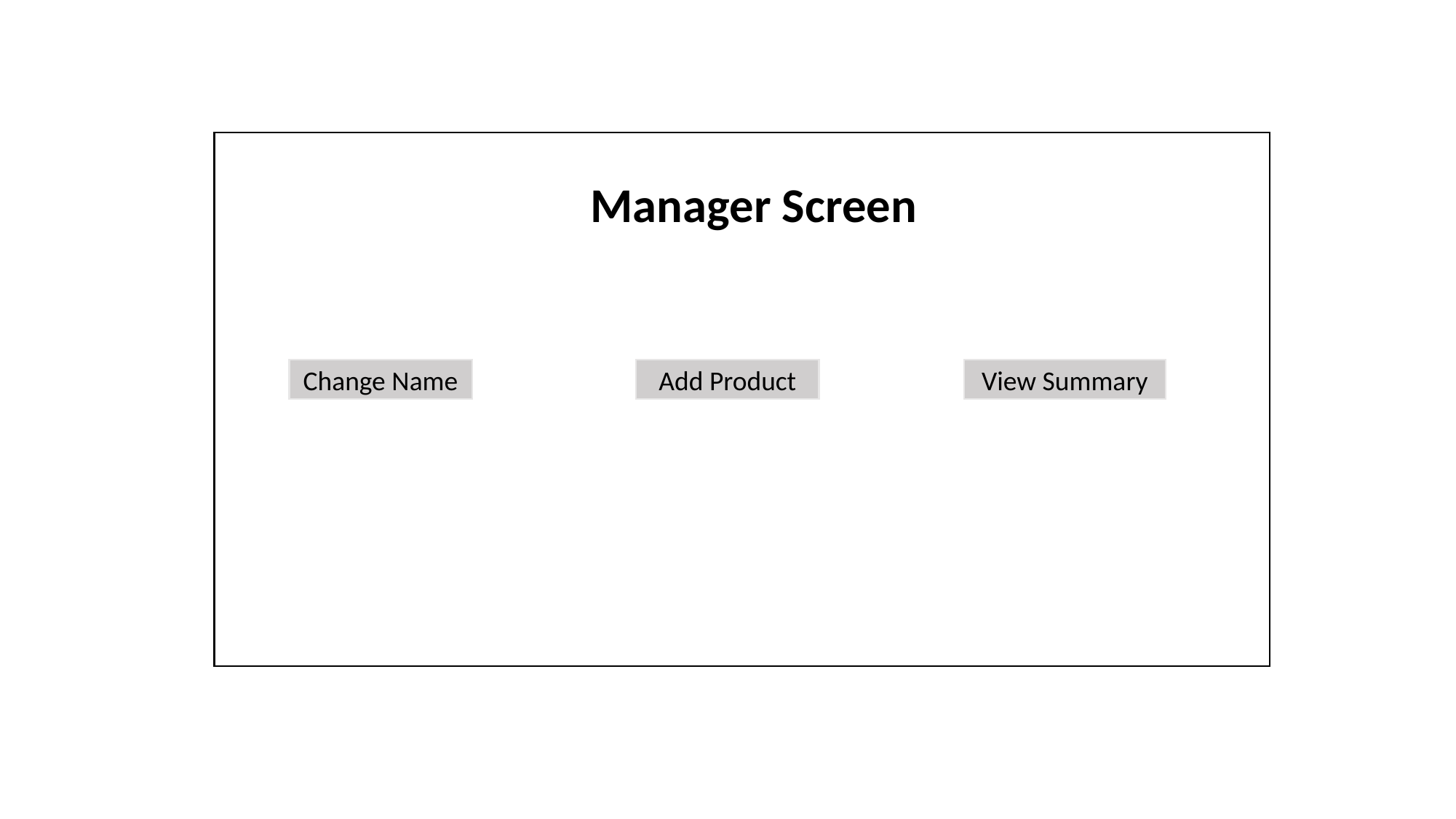

Manager Screen
Change Name
Add Product
View Summary